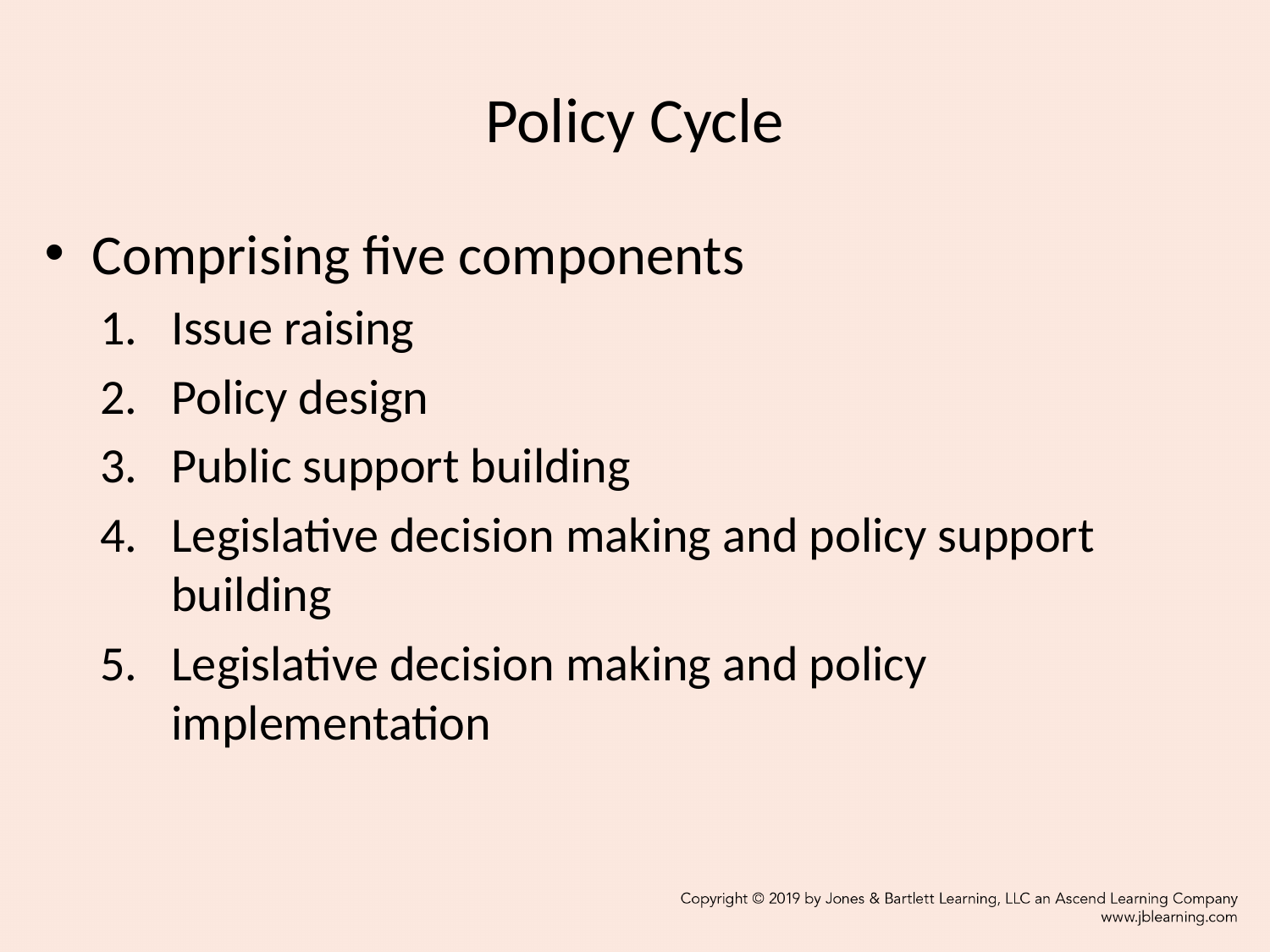

# Policy Cycle
Comprising five components
Issue raising
Policy design
Public support building
Legislative decision making and policy support building
Legislative decision making and policy implementation